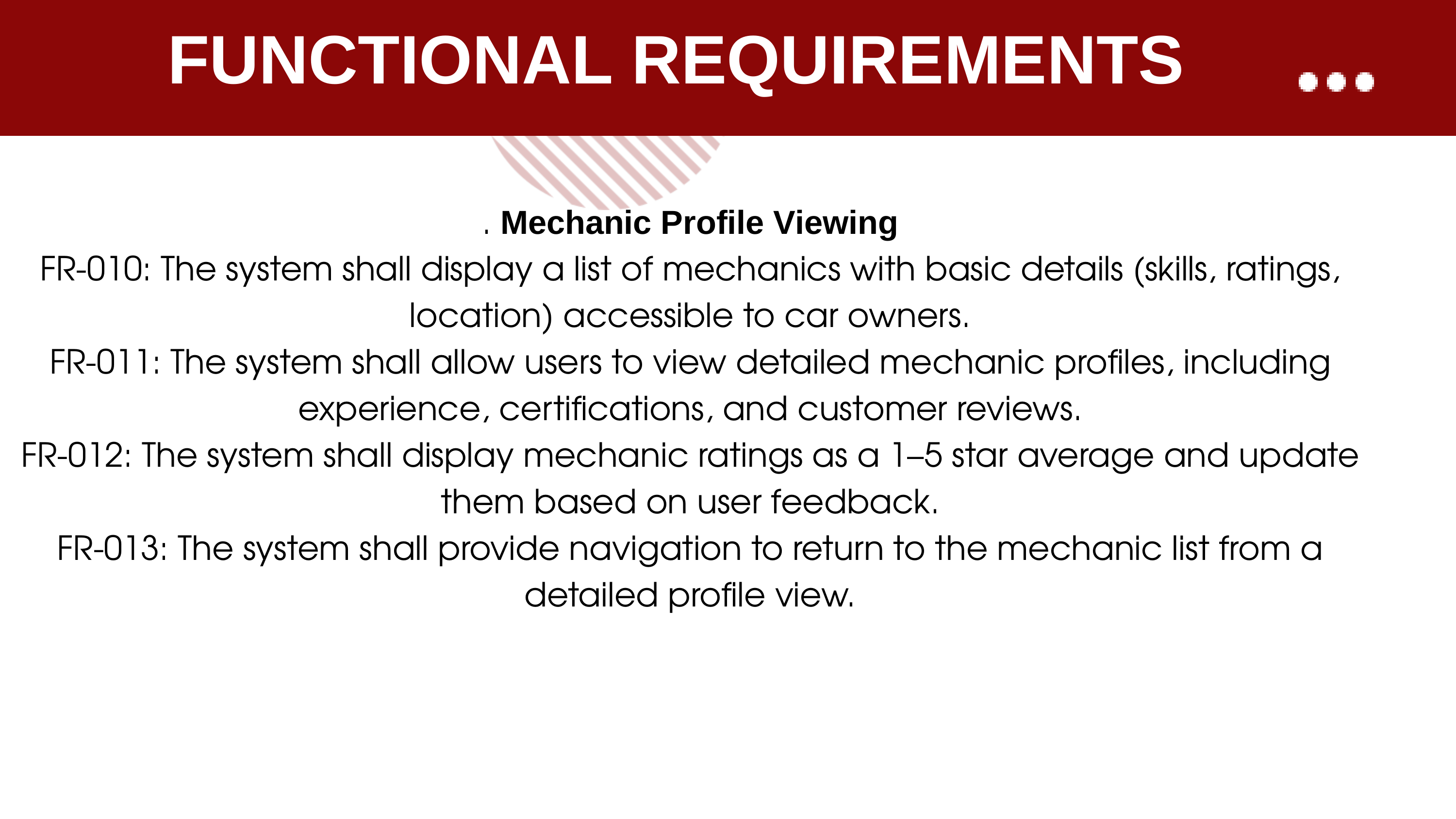

FUNCTIONAL REQUIREMENTS

. Mechanic Profile Viewing
FR-010: The system shall display a list of mechanics with basic details (skills, ratings, location) accessible to car owners.
FR-011: The system shall allow users to view detailed mechanic profiles, including experience, certifications, and customer reviews.
FR-012: The system shall display mechanic ratings as a 1–5 star average and update them based on user feedback.
FR-013: The system shall provide navigation to return to the mechanic list from a detailed profile view.